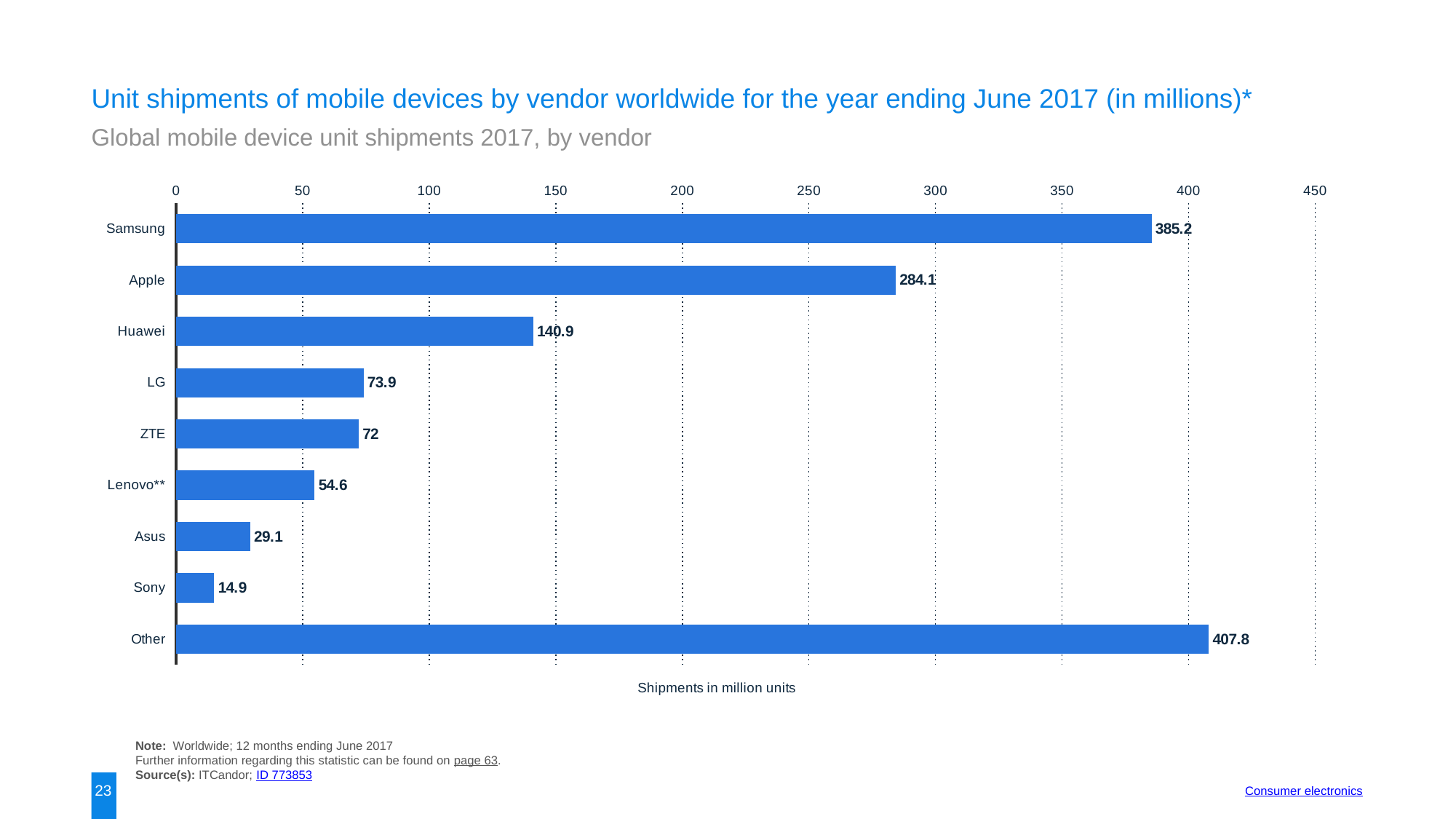

Unit shipments of mobile devices by vendor worldwide for the year ending June 2017 (in millions)*
Global mobile device unit shipments 2017, by vendor

### Chart:

| Category | data |
|---|---|
| Samsung | 385.2 |
| Apple | 284.1 |
| Huawei | 140.9 |
| LG | 73.9 |
| ZTE | 72.0 |
| Lenovo** | 54.6 |
| Asus | 29.1 |
| Sony | 14.9 |
| Other | 407.8 |
Note:  Worldwide; 12 months ending June 2017
Further information regarding this statistic can be found on page 63.
Source(s): ITCandor; ID 773853

23
Consumer electronics